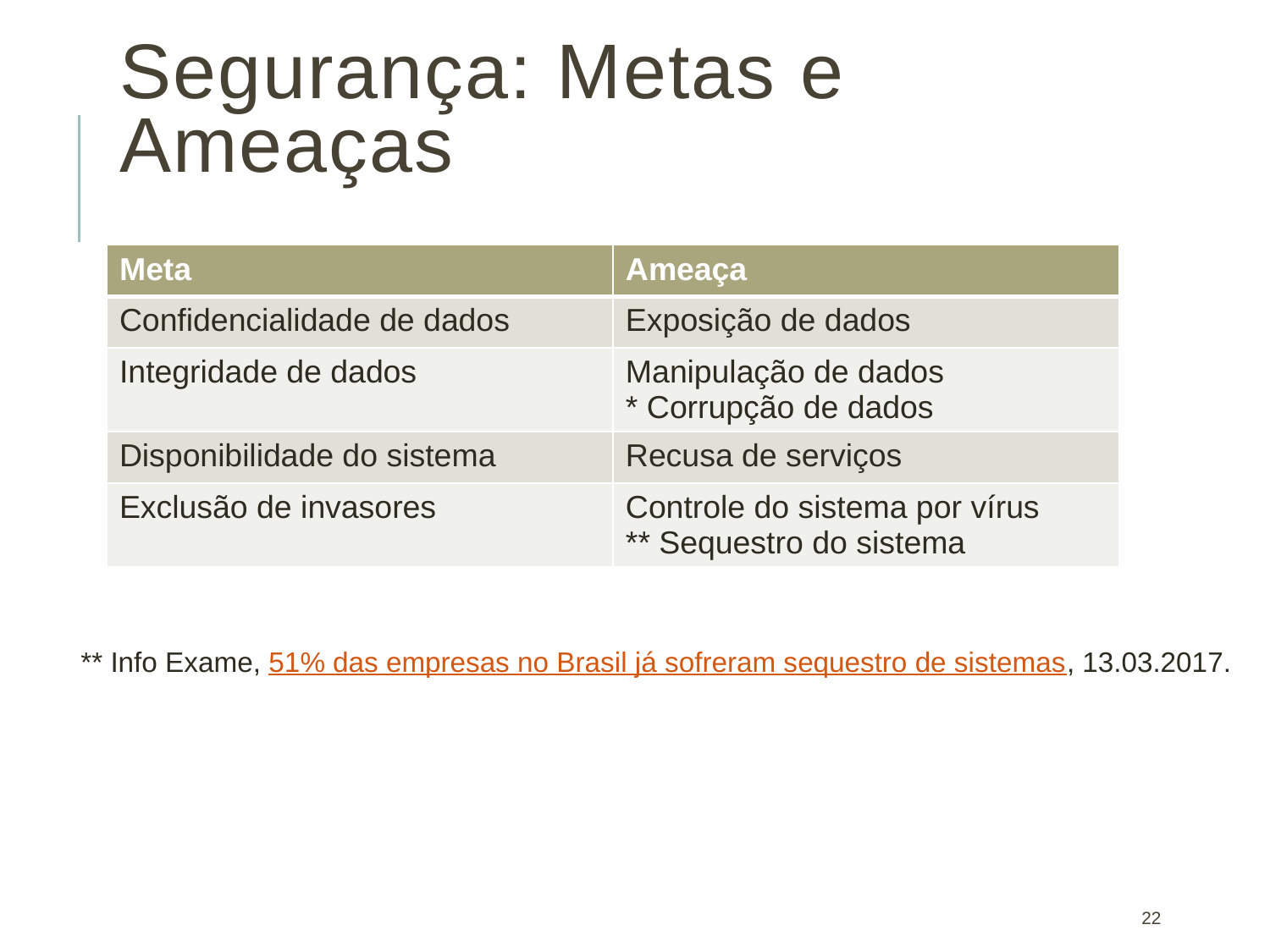

# Segurança: Metas e Ameaças
| Meta | Ameaça |
| --- | --- |
| Confidencialidade de dados | Exposição de dados |
| Integridade de dados | Manipulação de dados \* Corrupção de dados |
| Disponibilidade do sistema | Recusa de serviços |
| Exclusão de invasores | Controle do sistema por vírus \*\* Sequestro do sistema |
** Info Exame, 51% das empresas no Brasil já sofreram sequestro de sistemas, 13.03.2017.
22